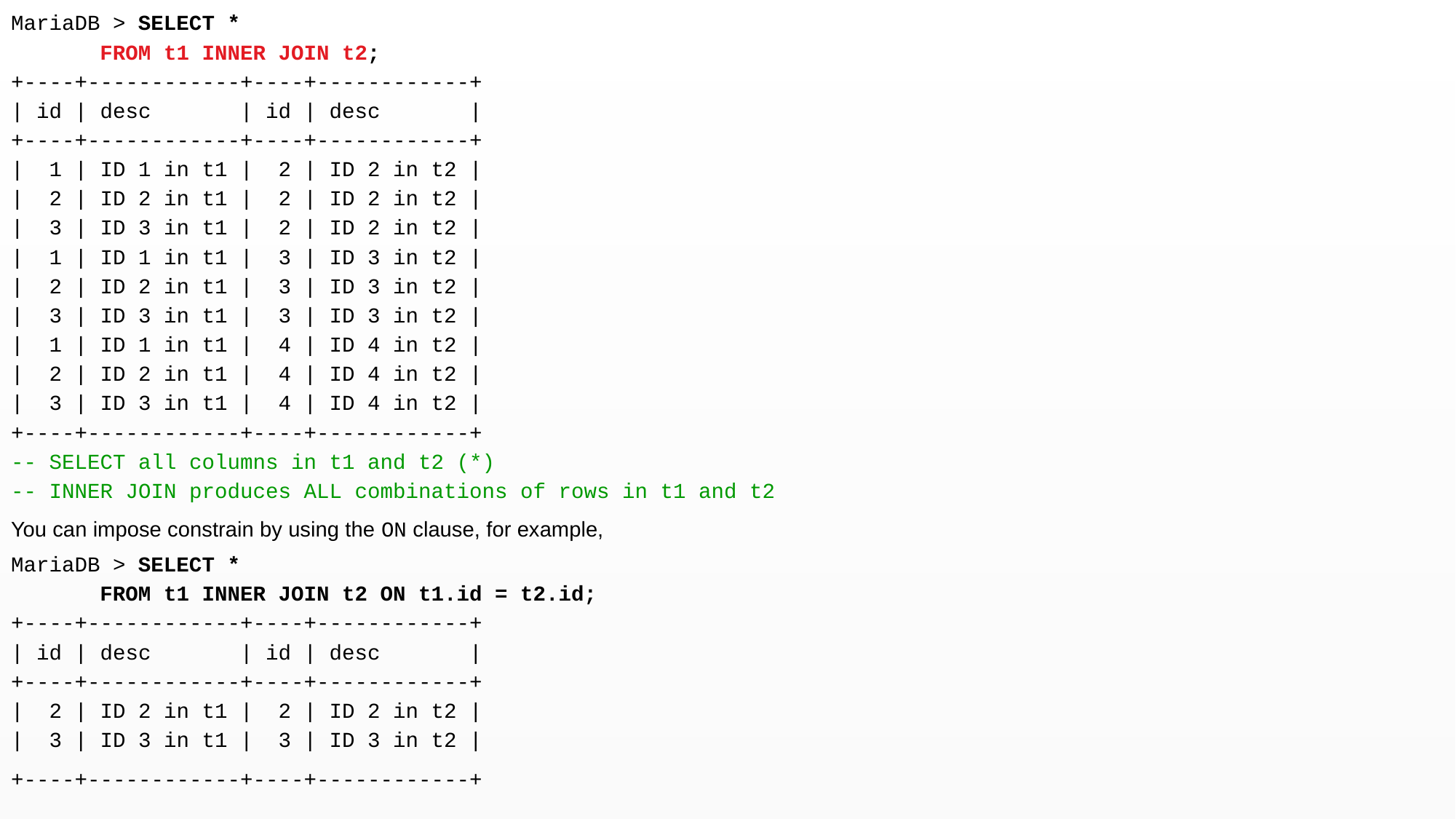

MariaDB > SELECT *
       FROM t1 INNER JOIN t2;
+----+------------+----+------------+
| id | desc       | id | desc       |
+----+------------+----+------------+
|  1 | ID 1 in t1 |  2 | ID 2 in t2 |
|  2 | ID 2 in t1 |  2 | ID 2 in t2 |
|  3 | ID 3 in t1 |  2 | ID 2 in t2 |
|  1 | ID 1 in t1 |  3 | ID 3 in t2 |
|  2 | ID 2 in t1 |  3 | ID 3 in t2 |
|  3 | ID 3 in t1 |  3 | ID 3 in t2 |
|  1 | ID 1 in t1 |  4 | ID 4 in t2 |
|  2 | ID 2 in t1 |  4 | ID 4 in t2 |
|  3 | ID 3 in t1 |  4 | ID 4 in t2 |
+----+------------+----+------------+
-- SELECT all columns in t1 and t2 (*)
-- INNER JOIN produces ALL combinations of rows in t1 and t2
You can impose constrain by using the ON clause, for example,
MariaDB > SELECT *
       FROM t1 INNER JOIN t2 ON t1.id = t2.id;
+----+------------+----+------------+
| id | desc       | id | desc       |
+----+------------+----+------------+
|  2 | ID 2 in t1 |  2 | ID 2 in t2 |
|  3 | ID 3 in t1 |  3 | ID 3 in t2 |
+----+------------+----+------------+